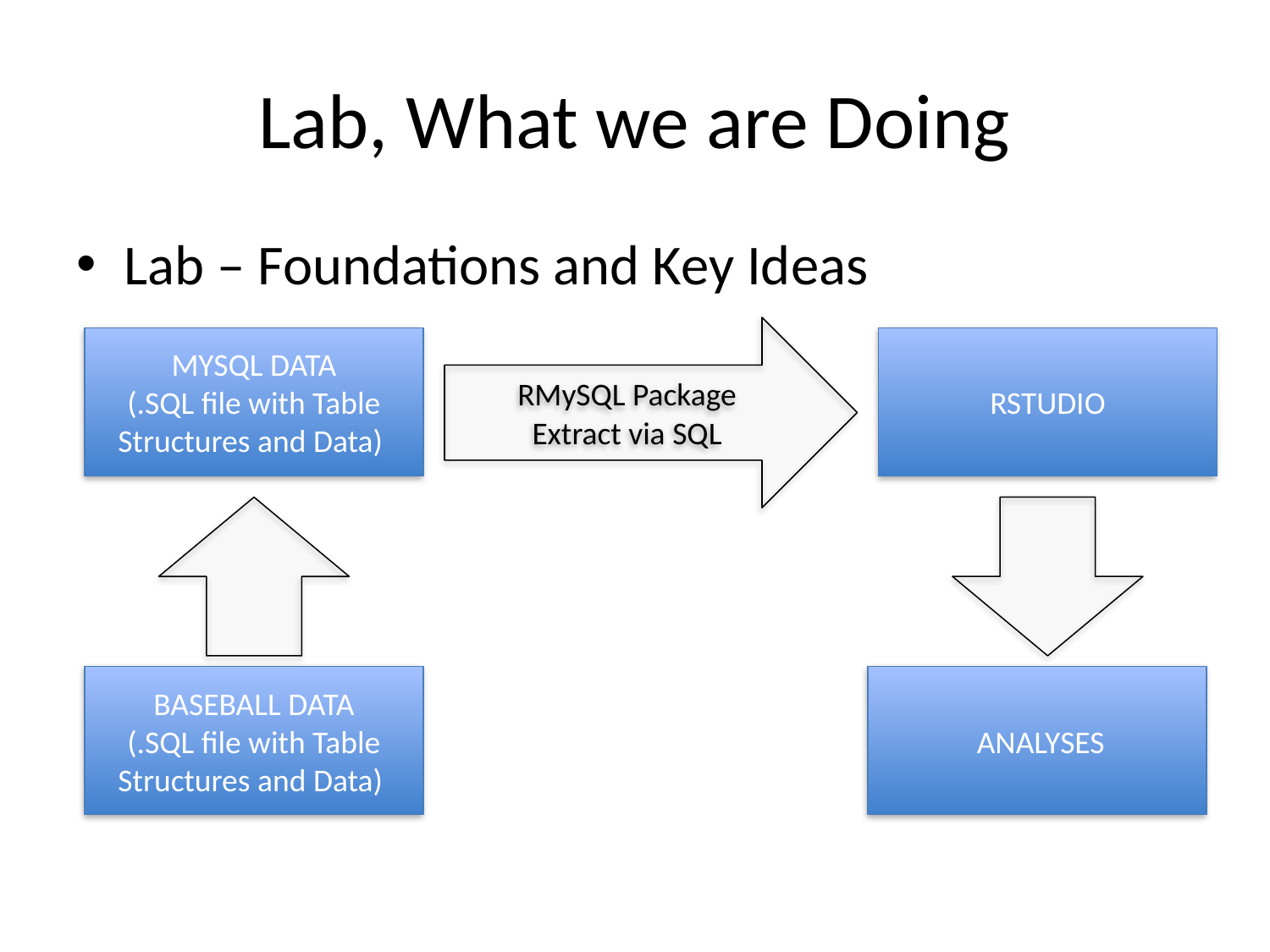

# Lab, What we are Doing
RMySQL Package
Extract via SQL
Lab – Foundations and Key Ideas

MYSQL DATA
(.SQL file with Table Structures and Data)
RSTUDIO

BASEBALL DATA
(.SQL file with Table Structures and Data)
 ANALYSES